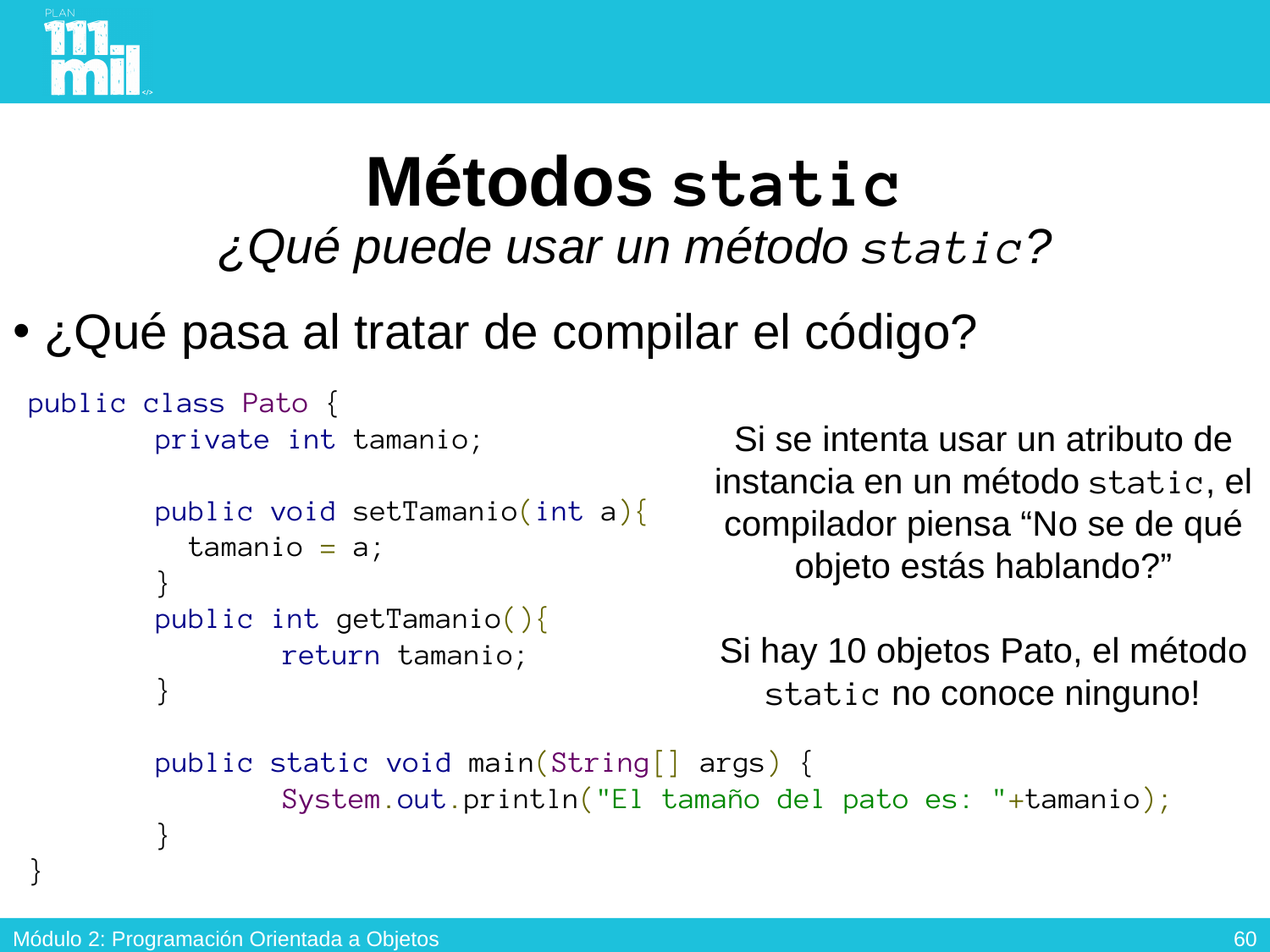

# Métodos static ¿Qué puede usar un método static?
¿Qué pasa al tratar de compilar el código?

public class Pato {
	private int tamanio;

	public void setTamanio(int a){
	  tamanio = a;
	}
	public int getTamanio(){
		return tamanio;
	}

	public static void main(String[] args) {
		System.out.println("El tamaño del pato es: "+tamanio);
	}
}
Si se intenta usar un atributo de instancia en un método static, el compilador piensa “No se de qué objeto estás hablando?”

Si hay 10 objetos Pato, el método static no conoce ninguno!
60
Módulo 2: Programación Orientada a Objetos